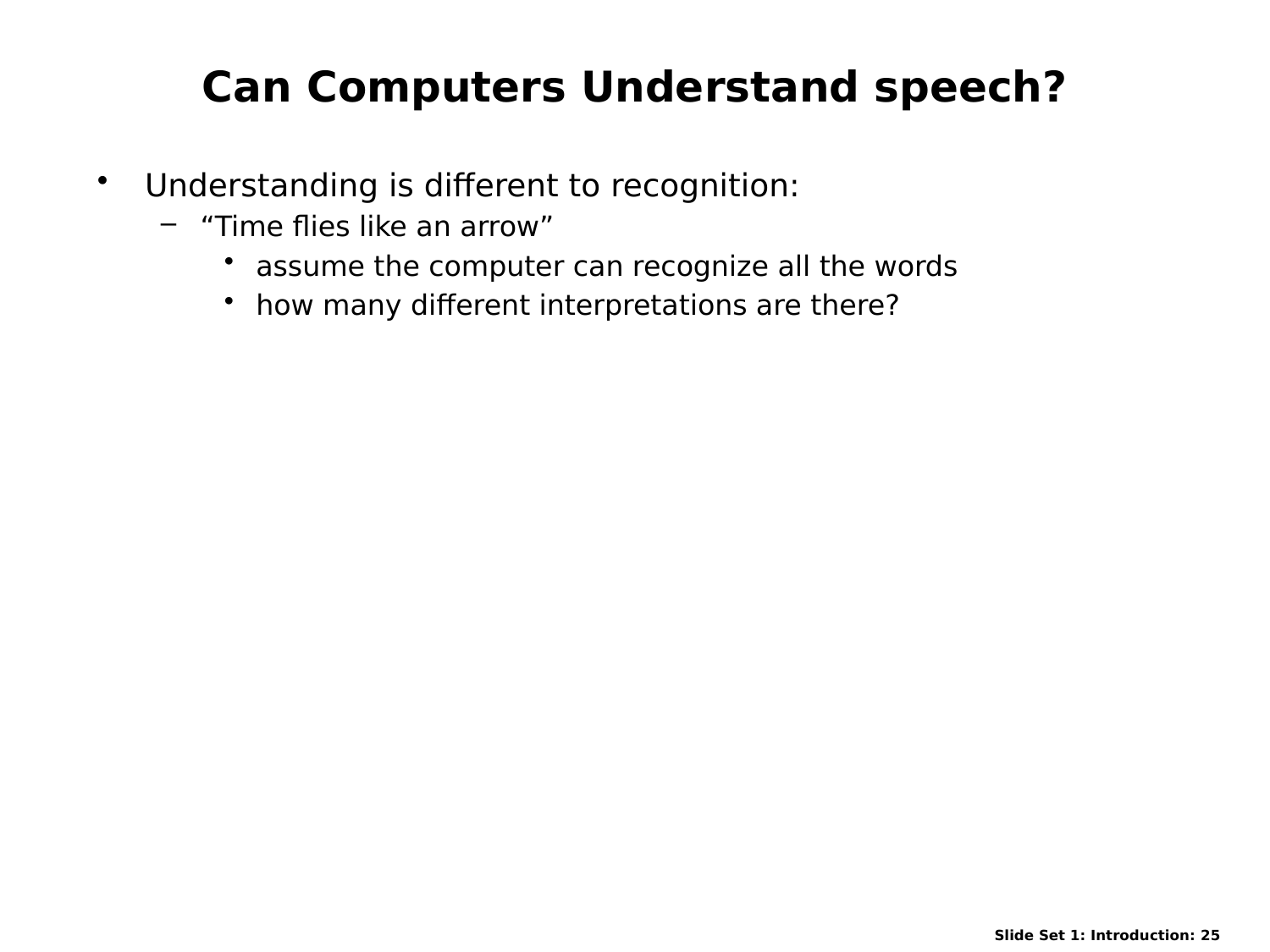

# Can Computers Understand speech?
Understanding is different to recognition:
“Time flies like an arrow”
assume the computer can recognize all the words
how many different interpretations are there?